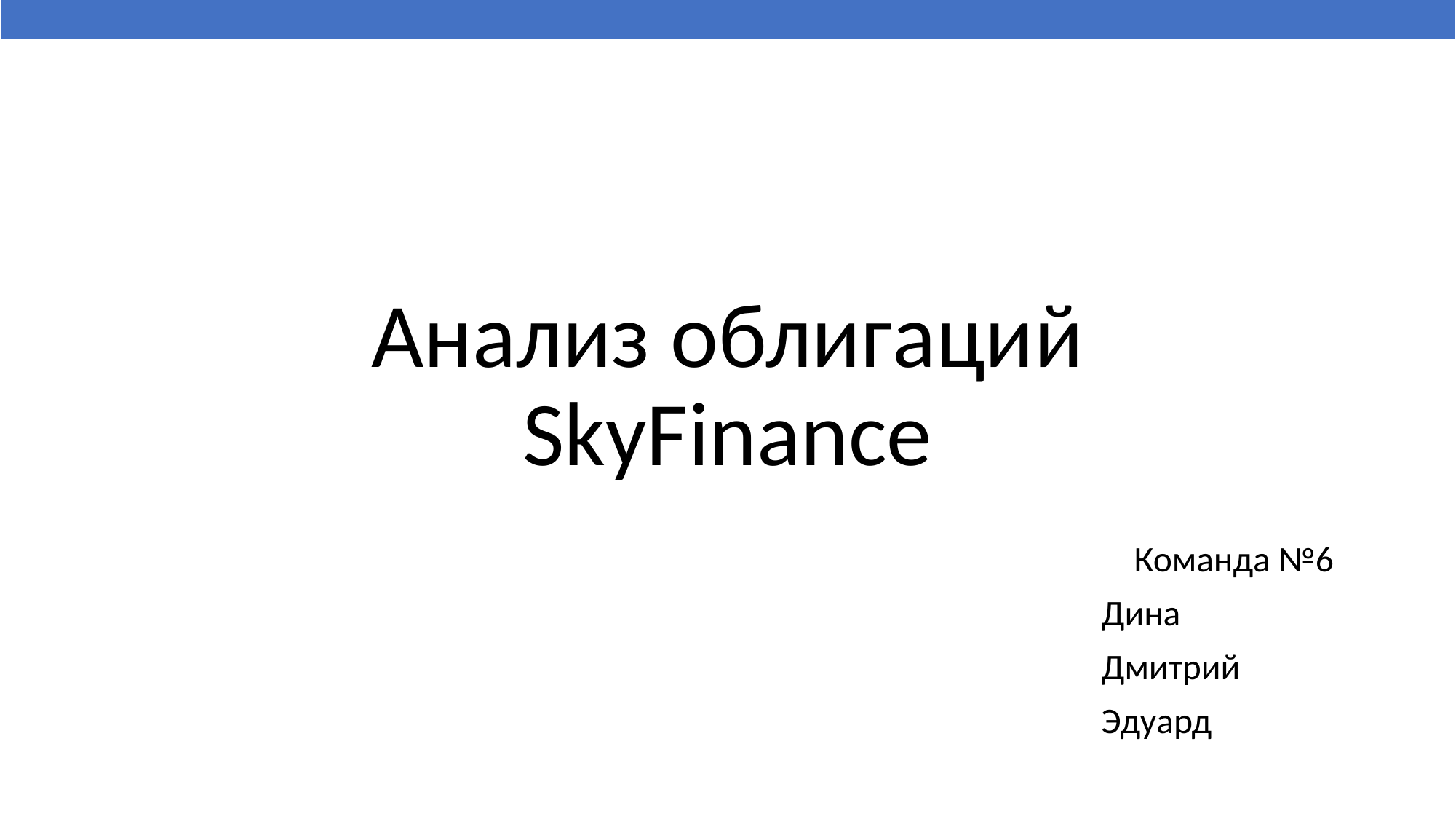

|  |
| --- |
# Анализ облигаций SkyFinance
    Команда №6
Дина
Дмитрий
Эдуард